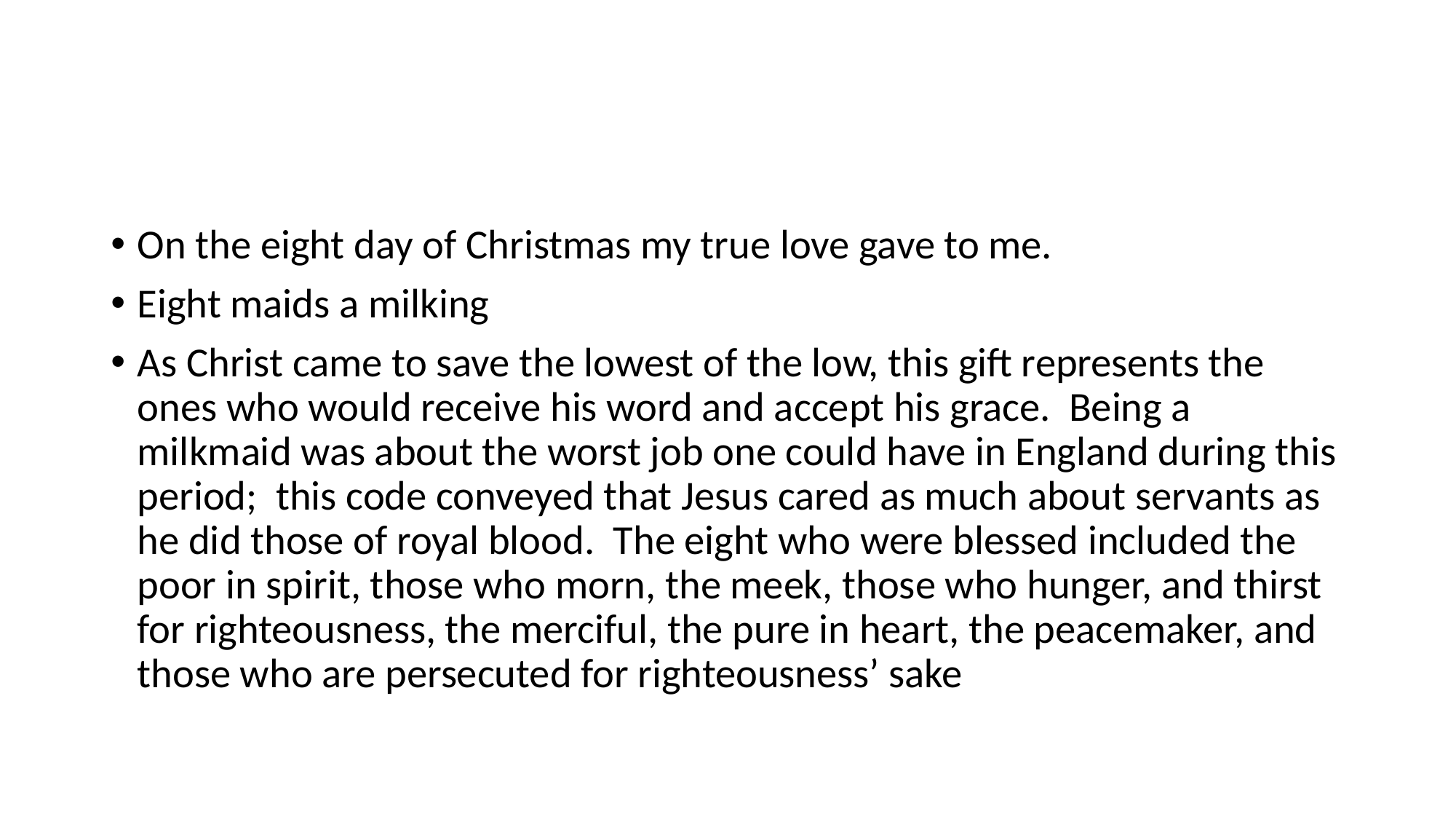

#
On the eight day of Christmas my true love gave to me.
Eight maids a milking
As Christ came to save the lowest of the low, this gift represents the ones who would receive his word and accept his grace.  Being a milkmaid was about the worst job one could have in England during this period;  this code conveyed that Jesus cared as much about servants as he did those of royal blood.  The eight who were blessed included the poor in spirit, those who morn, the meek, those who hunger, and thirst for righteousness, the merciful, the pure in heart, the peacemaker, and those who are persecuted for righteousness’ sake